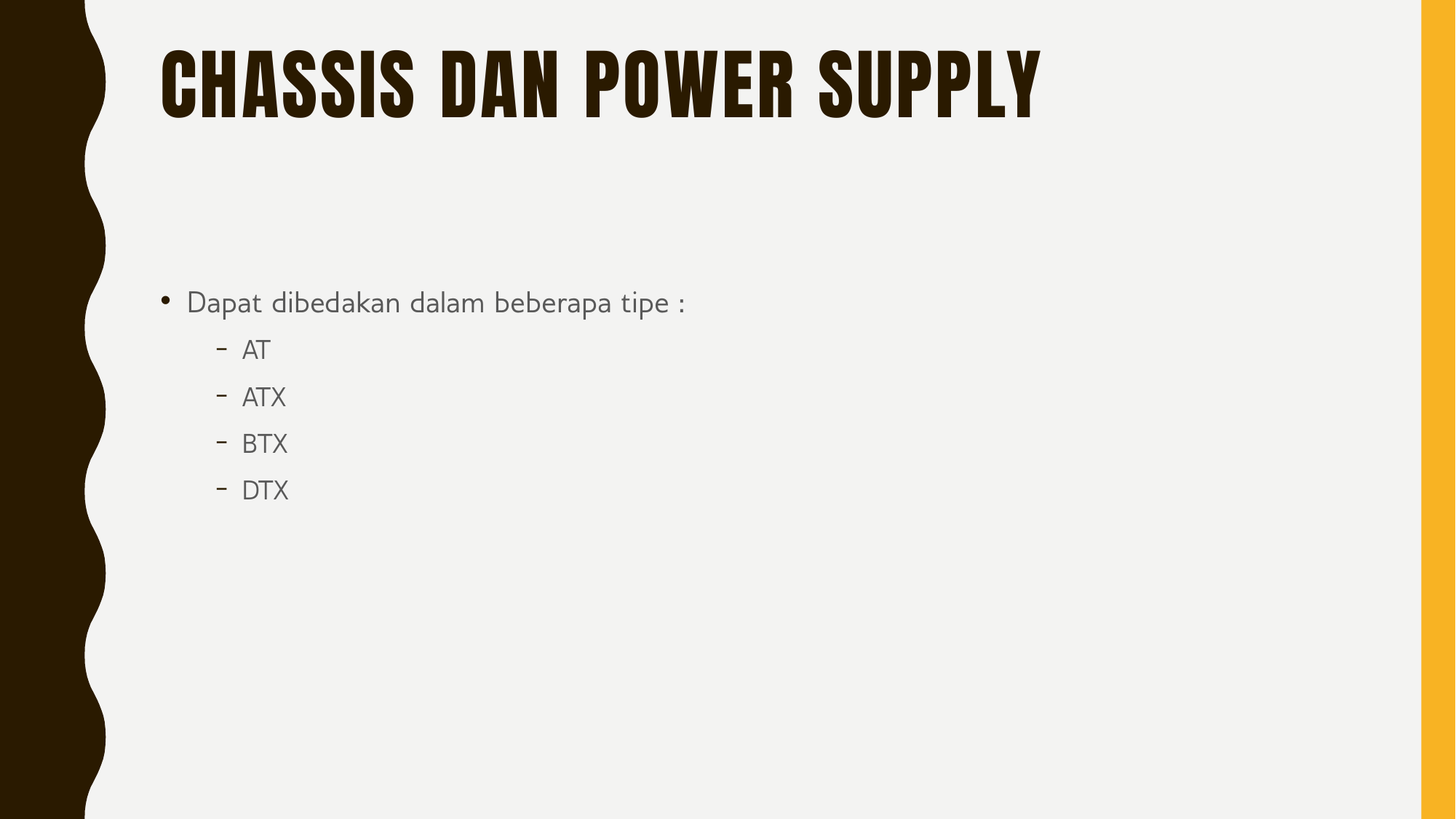

# Chassis dan power supply
Dapat dibedakan dalam beberapa tipe :
AT
ATX
BTX
DTX